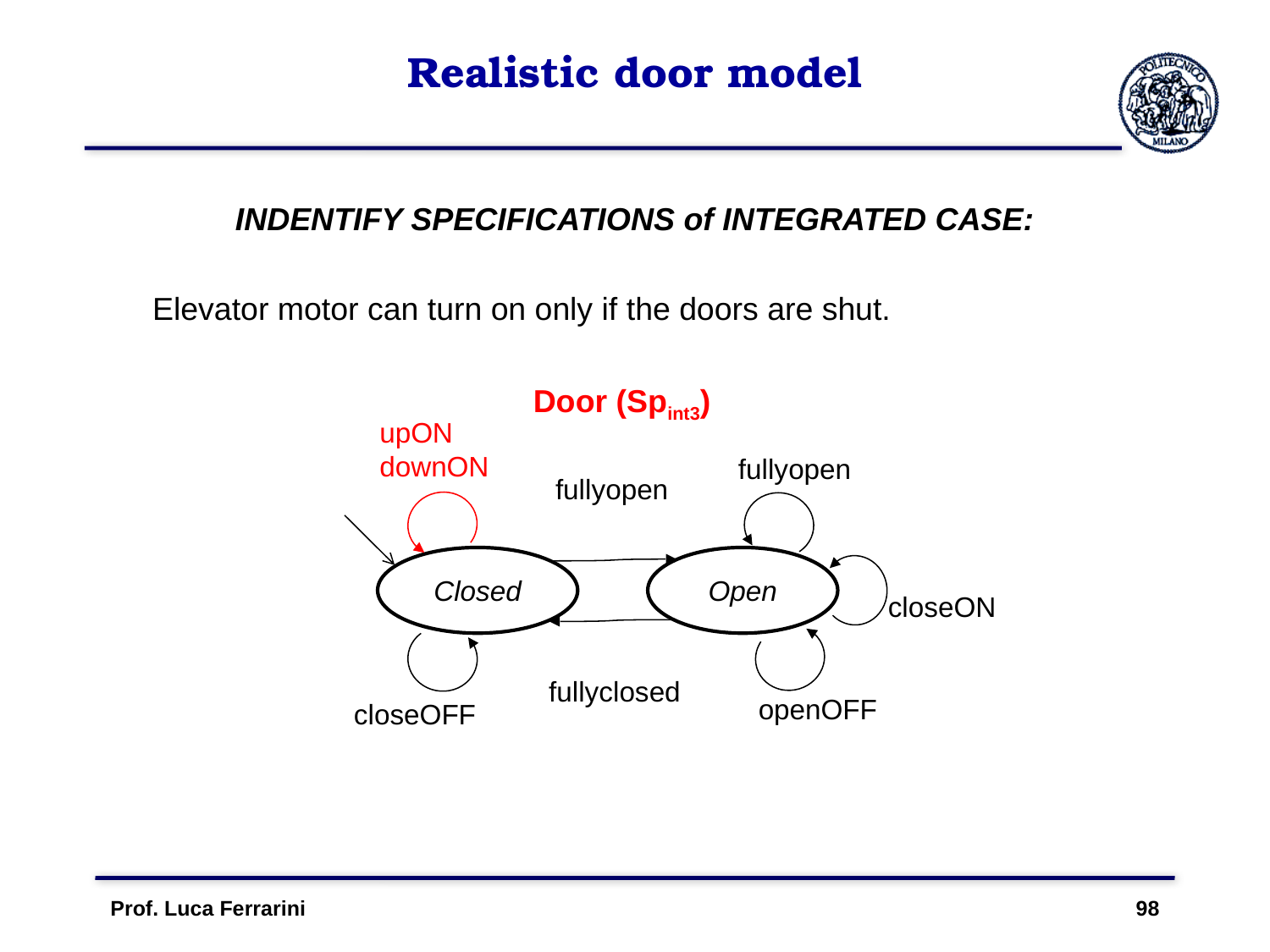

# Realistic door model
INDENTIFY SPECIFICATIONS of INTEGRATED CASE:
Elevator motor can turn on only if the doors are shut.

Door (Spint3)
fullyopen
Closed
Open
fullyclosed
fullyopen
openOFF
closeOFF

closeON

upON
downON

Prof. Luca Ferrarini                                                                                                                                            98